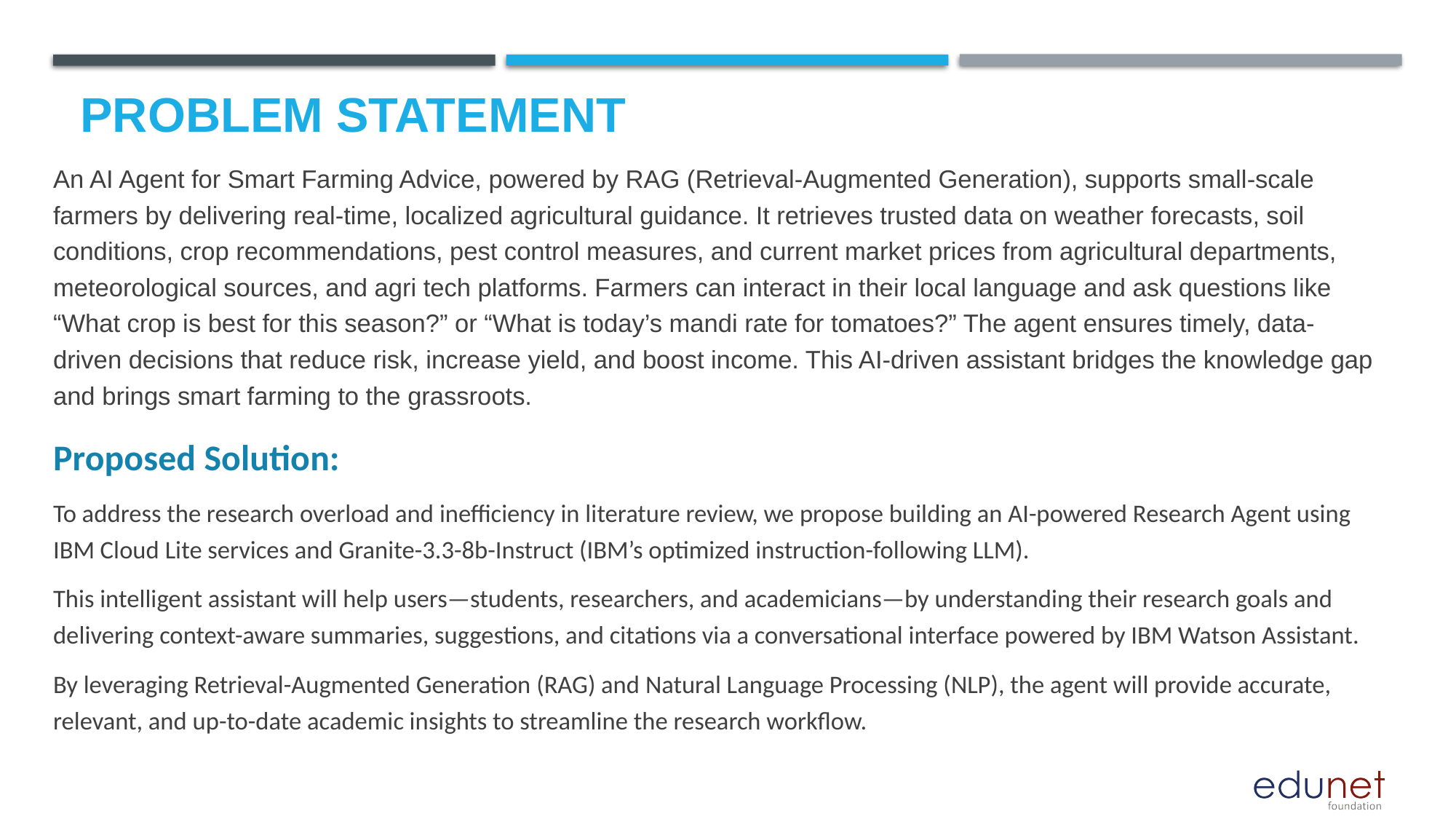

# Problem Statement
An AI Agent for Smart Farming Advice, powered by RAG (Retrieval-Augmented Generation), supports small-scale farmers by delivering real-time, localized agricultural guidance. It retrieves trusted data on weather forecasts, soil conditions, crop recommendations, pest control measures, and current market prices from agricultural departments, meteorological sources, and agri tech platforms. Farmers can interact in their local language and ask questions like “What crop is best for this season?” or “What is today’s mandi rate for tomatoes?” The agent ensures timely, data-driven decisions that reduce risk, increase yield, and boost income. This AI-driven assistant bridges the knowledge gap and brings smart farming to the grassroots.
Proposed Solution:
To address the research overload and inefficiency in literature review, we propose building an AI-powered Research Agent using IBM Cloud Lite services and Granite-3.3-8b-Instruct (IBM’s optimized instruction-following LLM).
This intelligent assistant will help users—students, researchers, and academicians—by understanding their research goals and delivering context-aware summaries, suggestions, and citations via a conversational interface powered by IBM Watson Assistant.
By leveraging Retrieval-Augmented Generation (RAG) and Natural Language Processing (NLP), the agent will provide accurate, relevant, and up-to-date academic insights to streamline the research workflow.